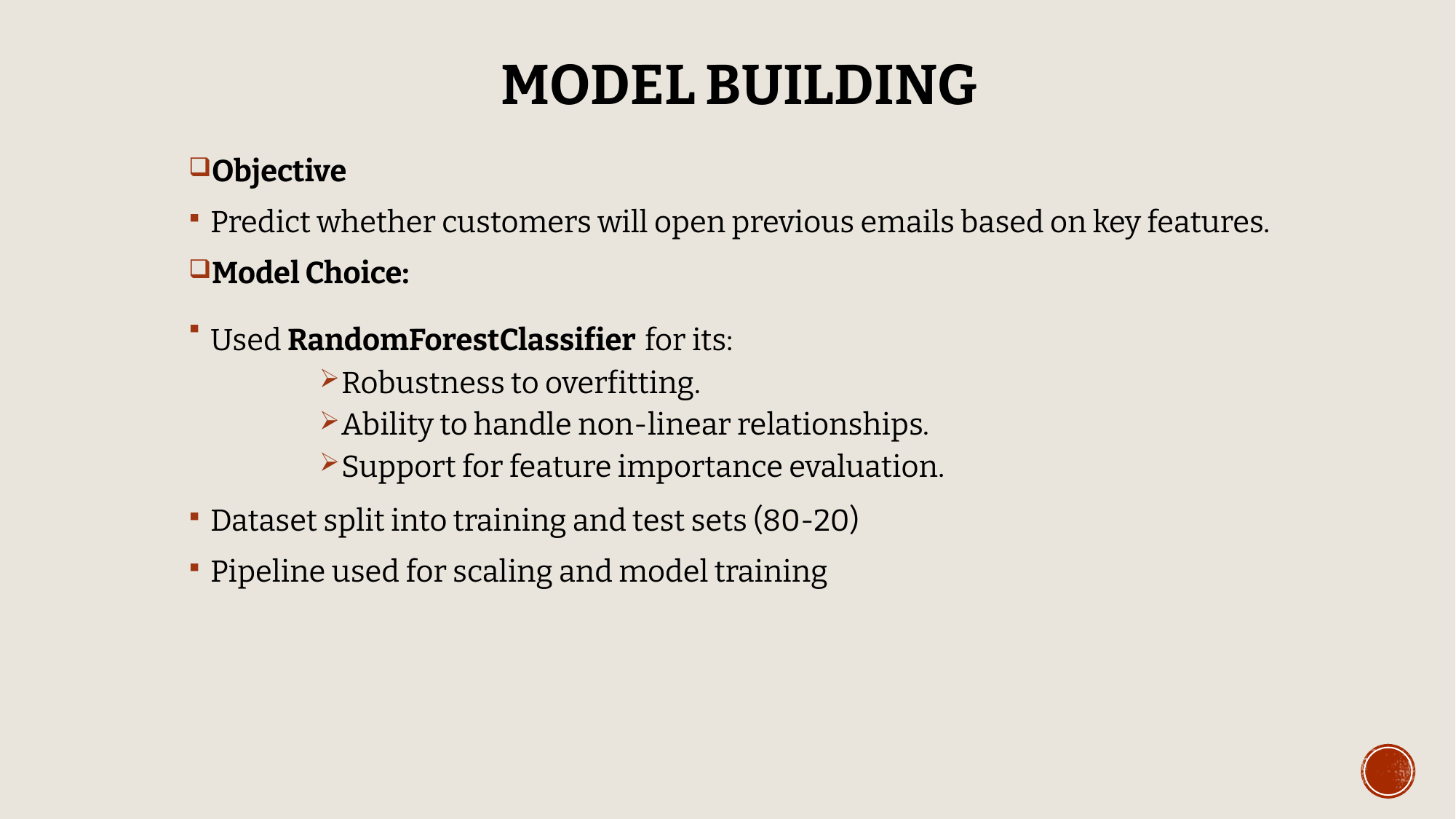

# Model Building

Objective
Predict whether customers will open previous emails based on key features.
Model Choice:
Used RandomForestClassifier for its:
Robustness to overfitting.
Ability to handle non-linear relationships.
Support for feature importance evaluation.
Dataset split into training and test sets (80-20)
Pipeline used for scaling and model training